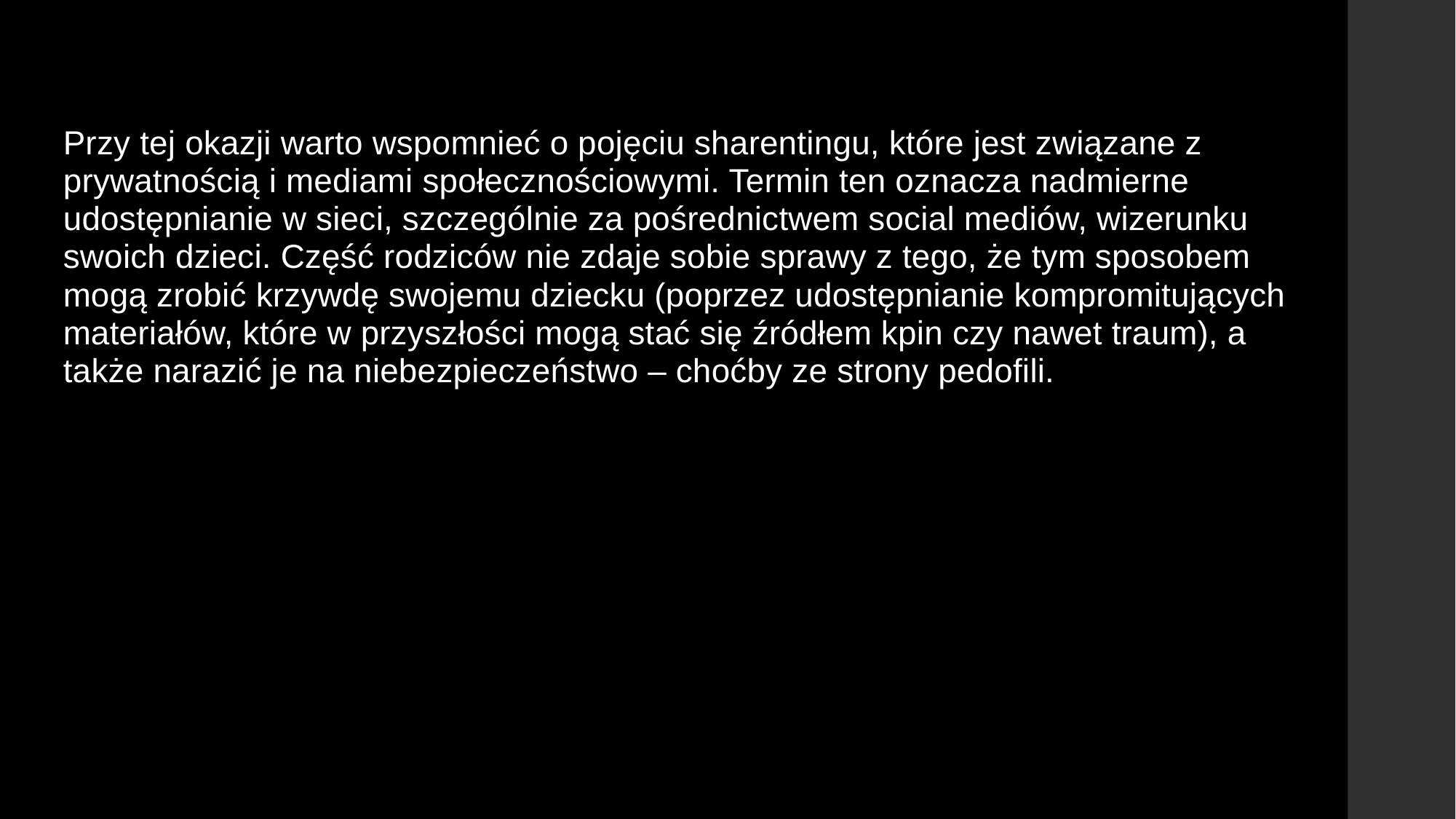

Przy tej okazji warto wspomnieć o pojęciu sharentingu, które jest związane z prywatnością i mediami społecznościowymi. Termin ten oznacza nadmierne udostępnianie w sieci, szczególnie za pośrednictwem social mediów, wizerunku swoich dzieci. Część rodziców nie zdaje sobie sprawy z tego, że tym sposobem mogą zrobić krzywdę swojemu dziecku (poprzez udostępnianie kompromitujących materiałów, które w przyszłości mogą stać się źródłem kpin czy nawet traum), a także narazić je na niebezpieczeństwo – choćby ze strony pedofili.